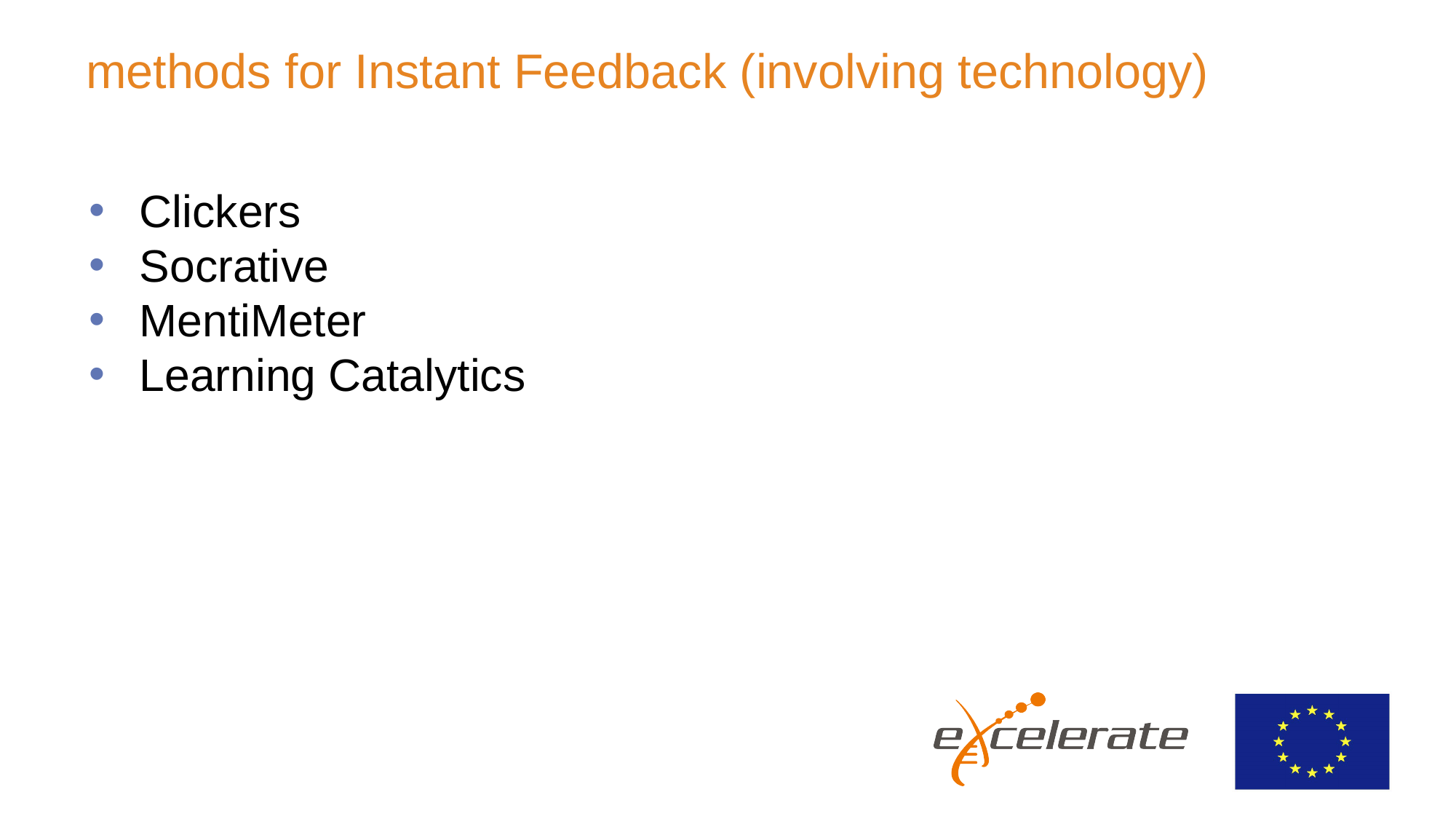

# methods for Instant Feedback (involving technology)
Clickers
Socrative
MentiMeter
Learning Catalytics